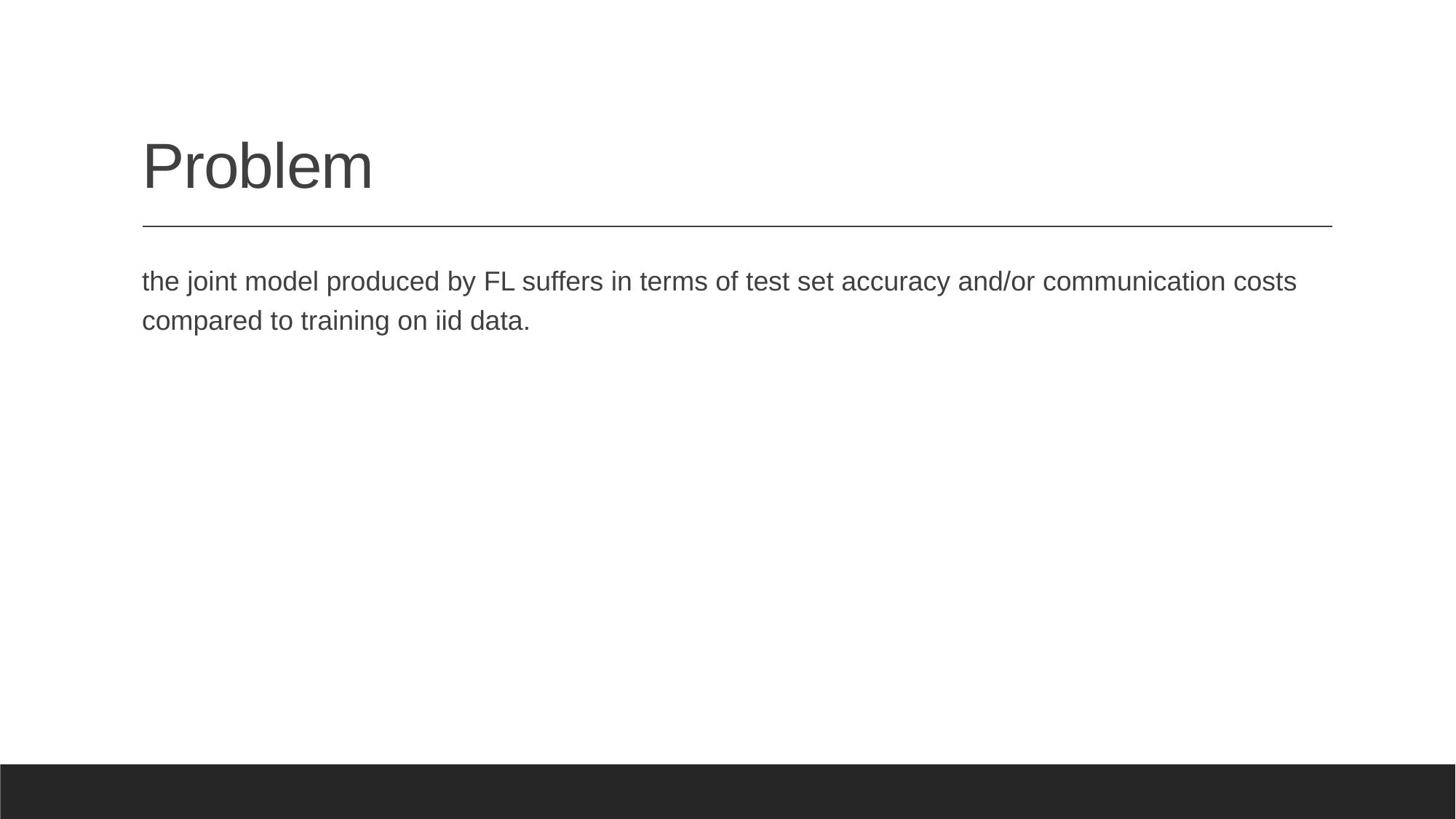

# Problem
the joint model produced by FL suffers in terms of test set accuracy and/or communication costs compared to training on iid data.